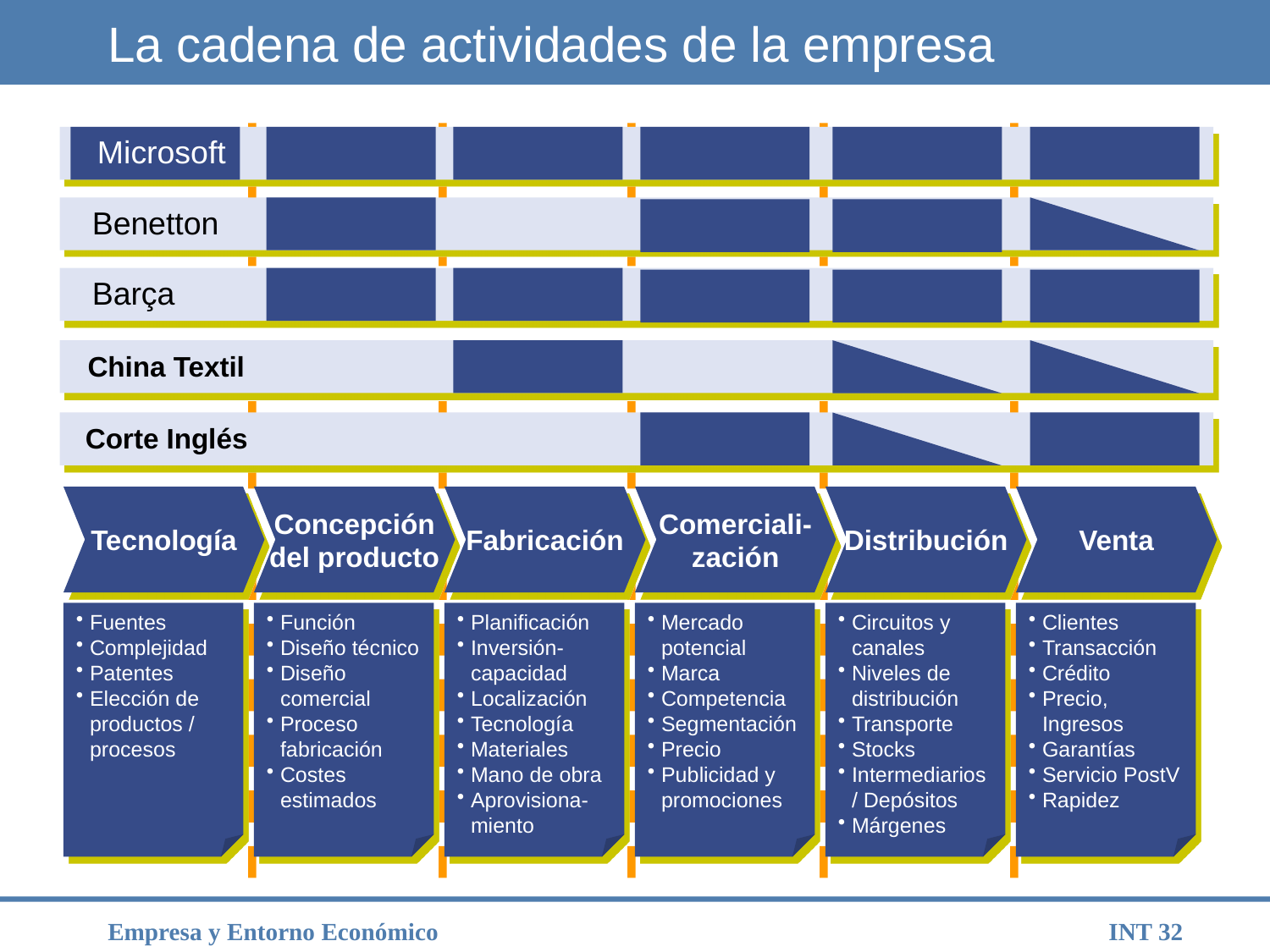

# La cadena de actividades de la empresa

Microsoft

Benetton

Barça

China Textil

Corte Inglés
Tecnología
Concepción
del producto
Fabricación
Comerciali-
zación
Distribución
Venta
Fuentes
Complejidad
Patentes
Elección de productos / procesos
Función
Diseño técnico
Diseño comercial
Proceso fabricación
Costes estimados
Planificación
Inversión- capacidad
Localización
Tecnología
Materiales
Mano de obra
Aprovisiona-miento
Mercado potencial
Marca
Competencia
Segmentación
Precio
Publicidad y promociones
Circuitos y canales
Niveles de distribución
Transporte
Stocks
Intermediarios / Depósitos
Márgenes
Clientes
Transacción
Crédito
Precio, Ingresos
Garantías
Servicio PostV
Rapidez